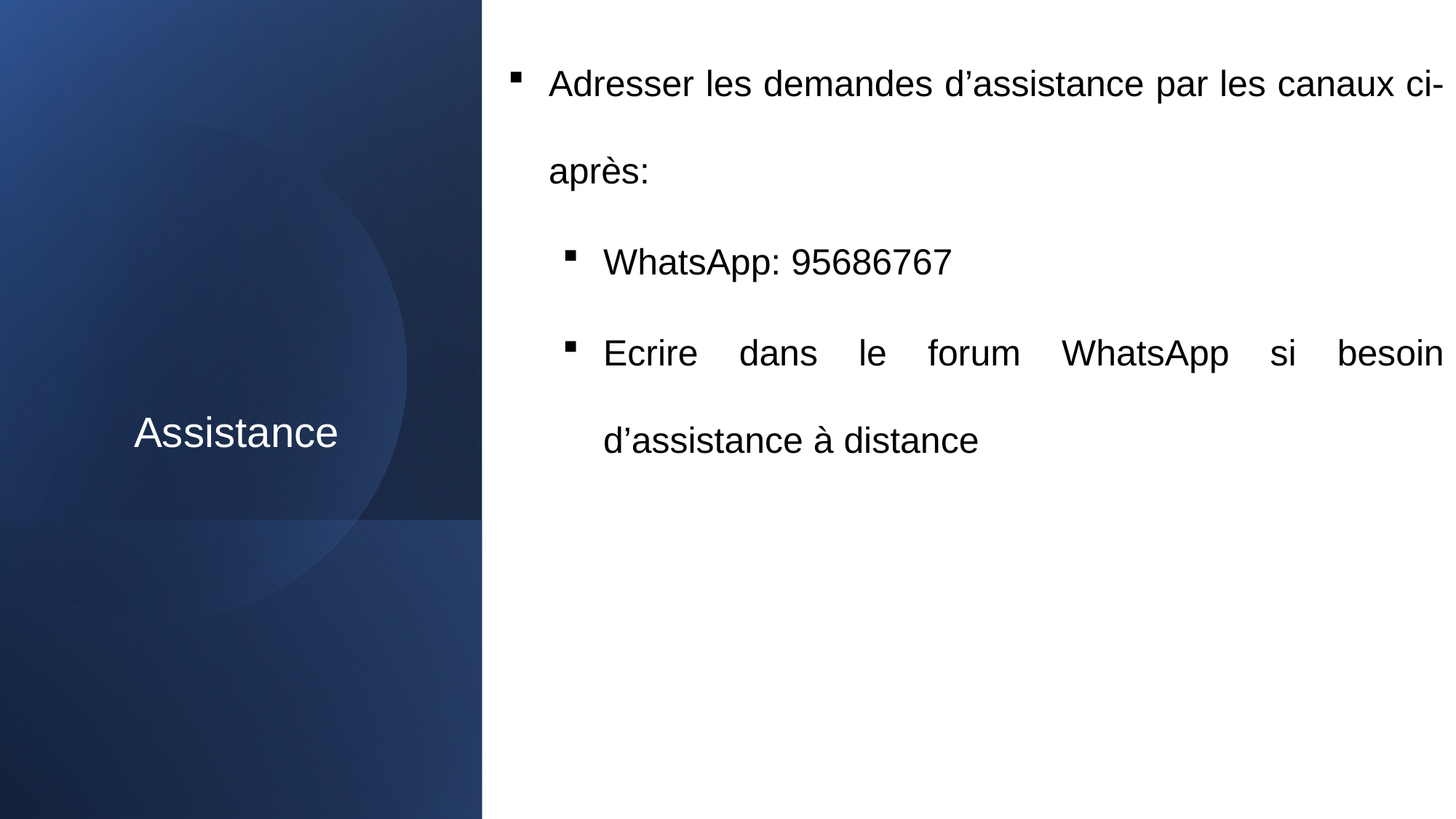

Adresser les demandes d’assistance par les canaux ci-après:
WhatsApp: 95686767
Ecrire dans le forum WhatsApp si besoin d’assistance à distance

# Assistance